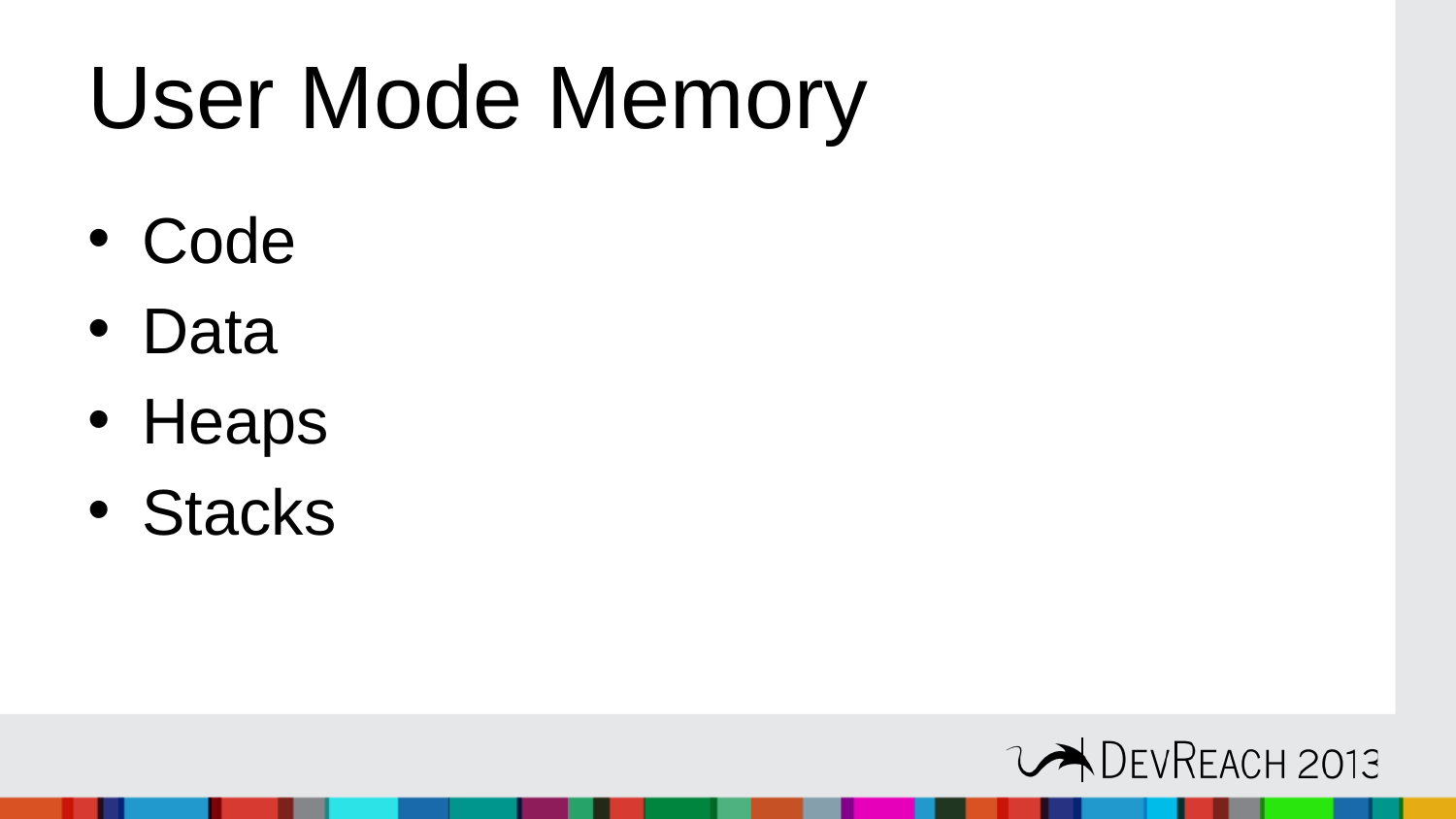

# User Mode Memory
Code
Data
Heaps
Stacks